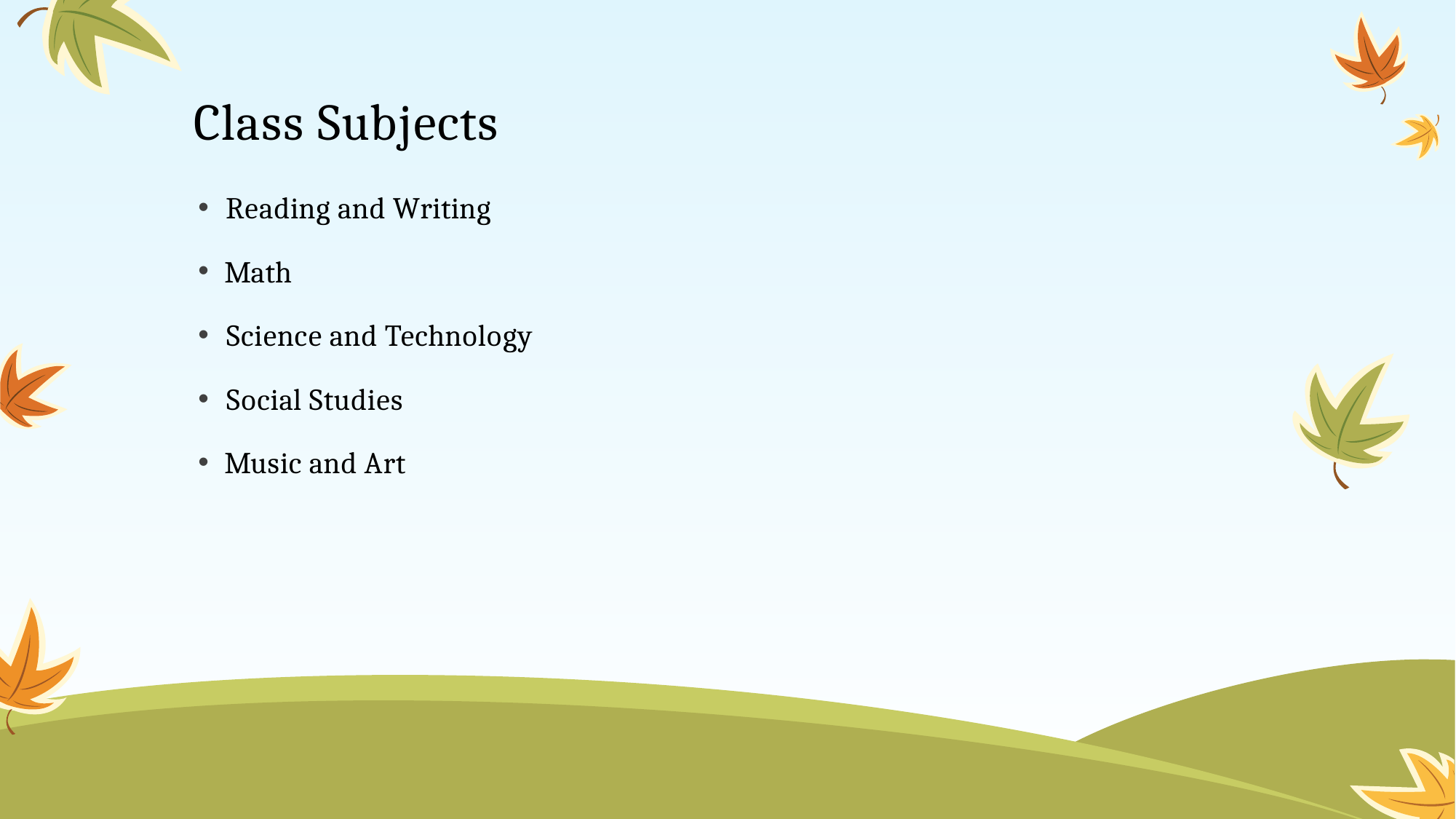

# Class Subjects
Reading and Writing
Math
Science and Technology
Social Studies
Music and Art